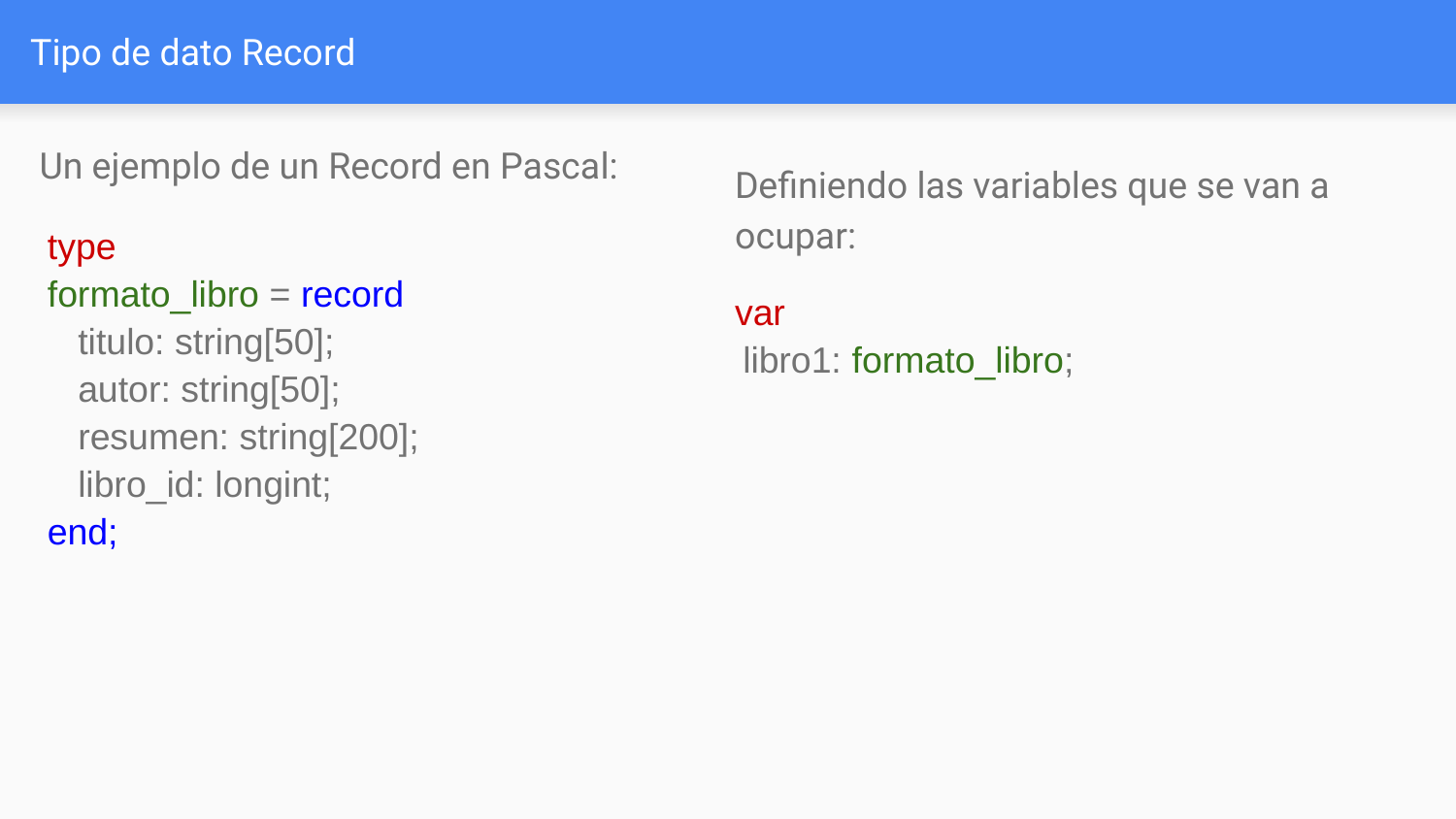

# Tipo de dato Record
Un ejemplo de un Record en Pascal:
type
formato_libro = record
   titulo: string[50];
   autor: string[50];
   resumen: string[200];
   libro_id: longint;
end;

Definiendo las variables que se van a ocupar:
var
libro1: formato_libro;